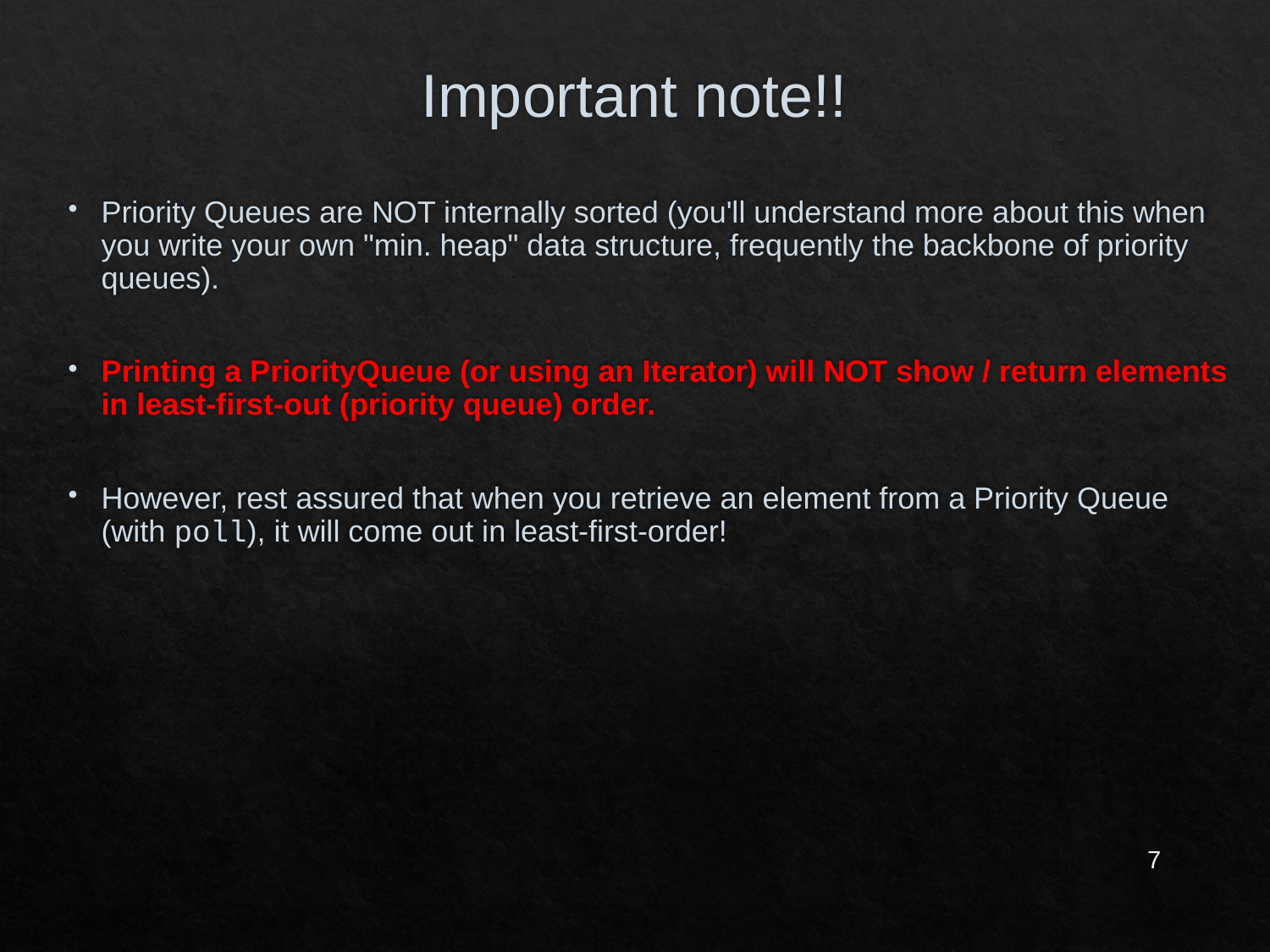

# Important note!!
Priority Queues are NOT internally sorted (you'll understand more about this when you write your own "min. heap" data structure, frequently the backbone of priority queues).

Printing a PriorityQueue (or using an Iterator) will NOT show / return elements in least-first-out (priority queue) order.

However, rest assured that when you retrieve an element from a Priority Queue (with poll), it will come out in least-first-order!
7